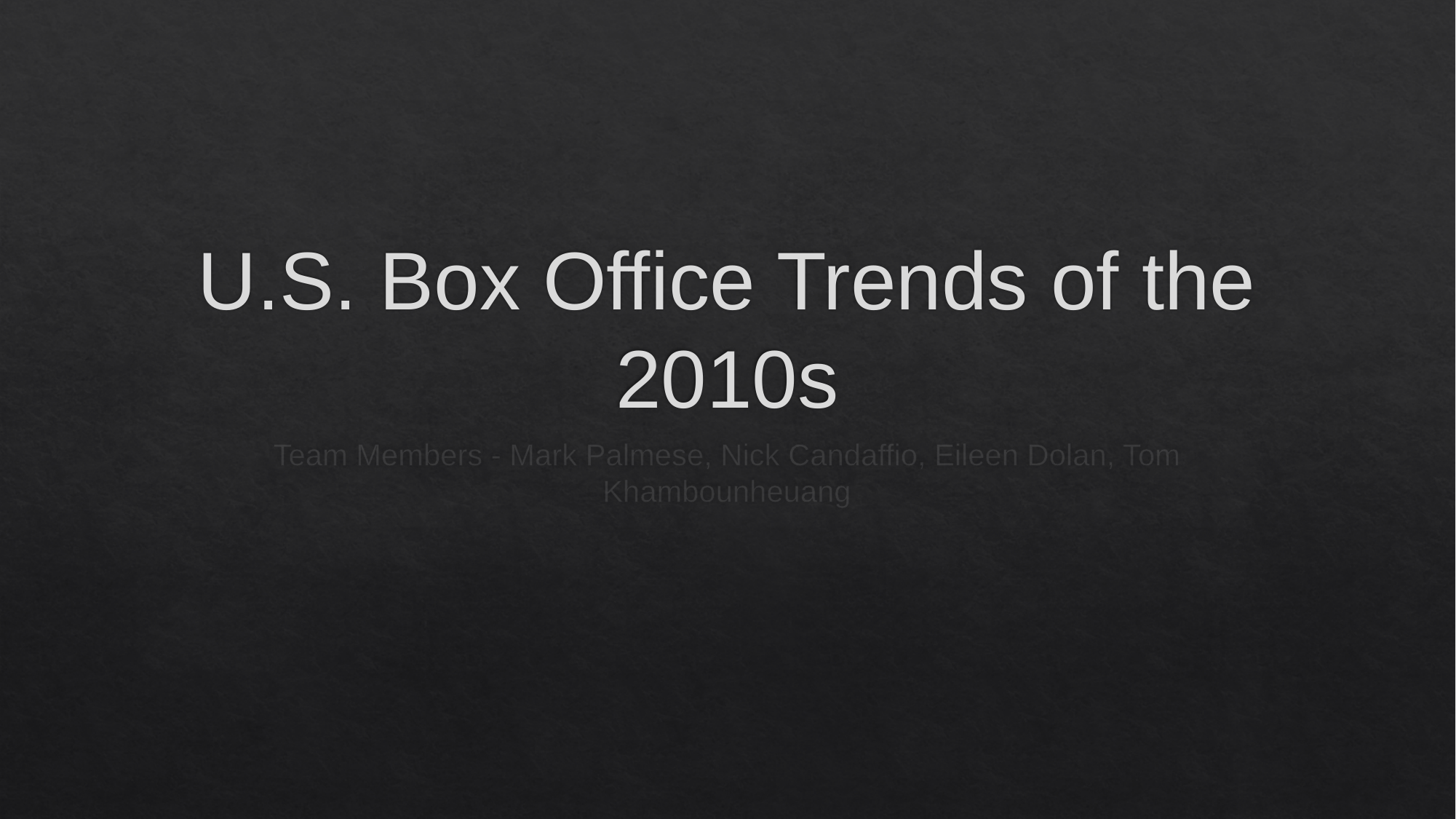

# U.S. Box Office Trends of the 2010s
Team Members - Mark Palmese, Nick Candaffio, Eileen Dolan, Tom Khambounheuang